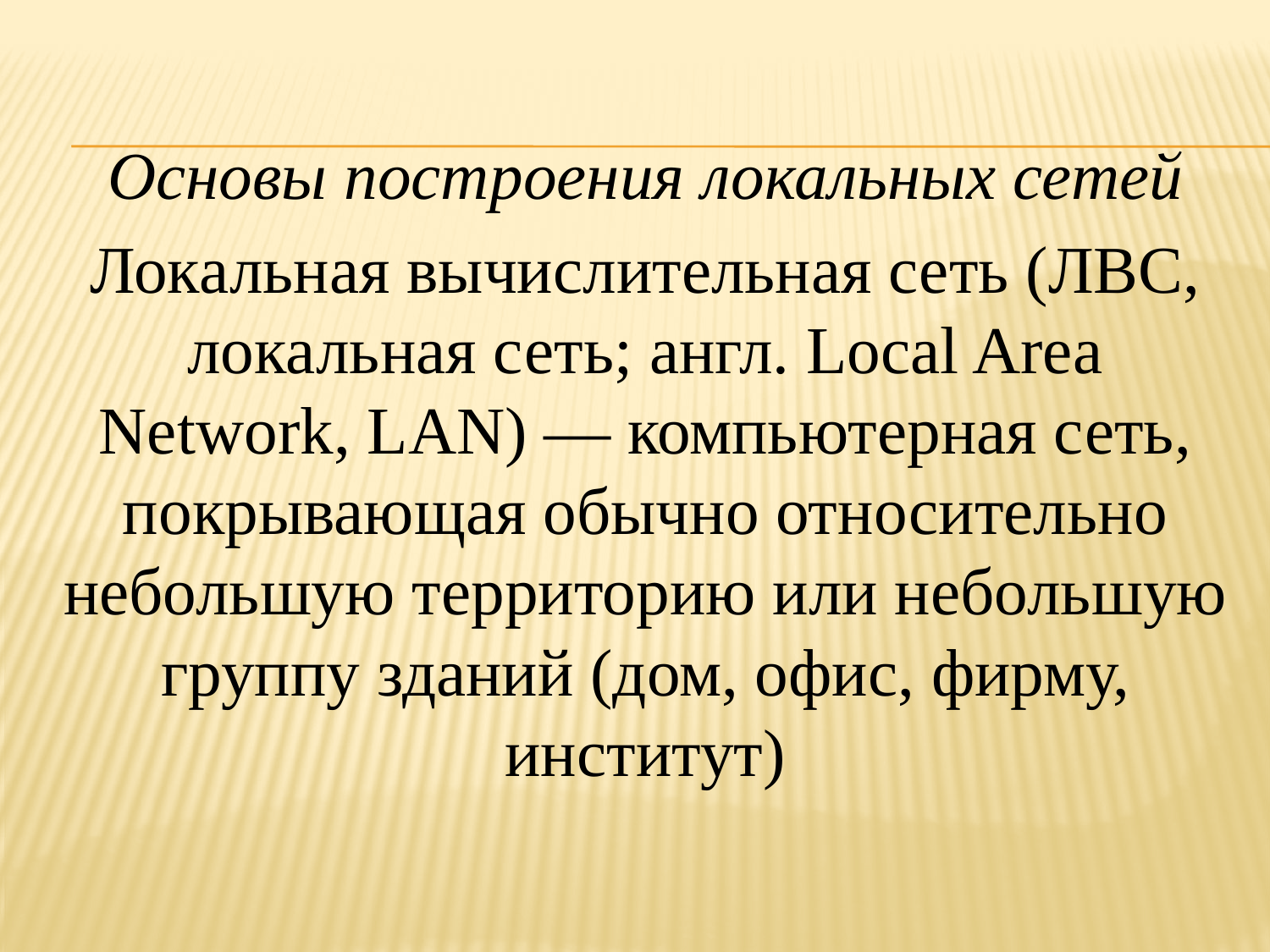

Основы построения локальных сетей
Локальная вычислительная сеть (ЛВС, локальная сеть; англ. Local Area Network, LAN) — компьютерная сеть, покрывающая обычно относительно небольшую территорию или небольшую группу зданий (дом, офис, фирму, институт)